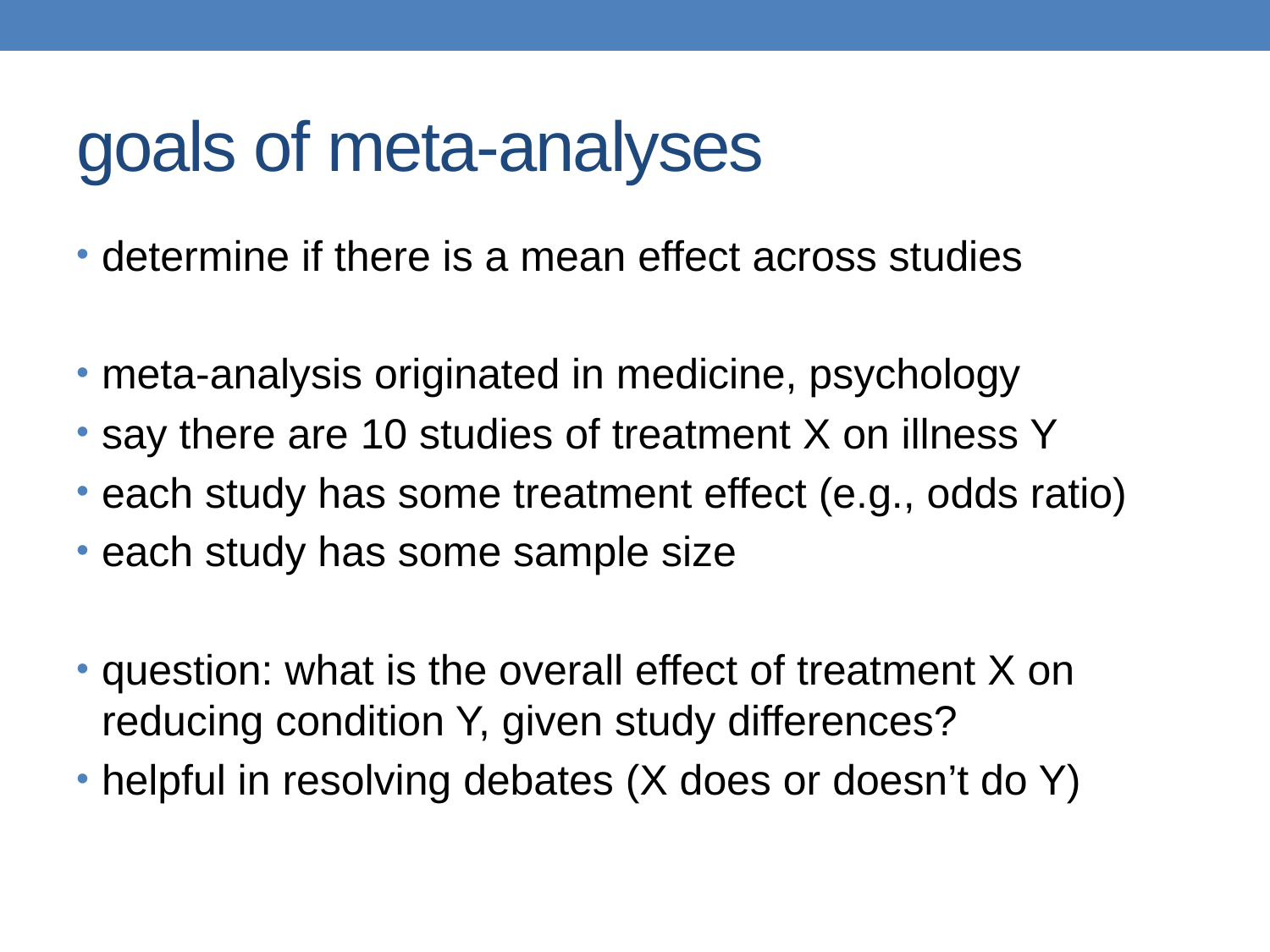

# goals of meta-analyses
determine if there is a mean effect across studies

meta-analysis originated in medicine, psychology
say there are 10 studies of treatment X on illness Y
each study has some treatment effect (e.g., odds ratio)
each study has some sample size

question: what is the overall effect of treatment X on reducing condition Y, given study differences?
helpful in resolving debates (X does or doesn’t do Y)